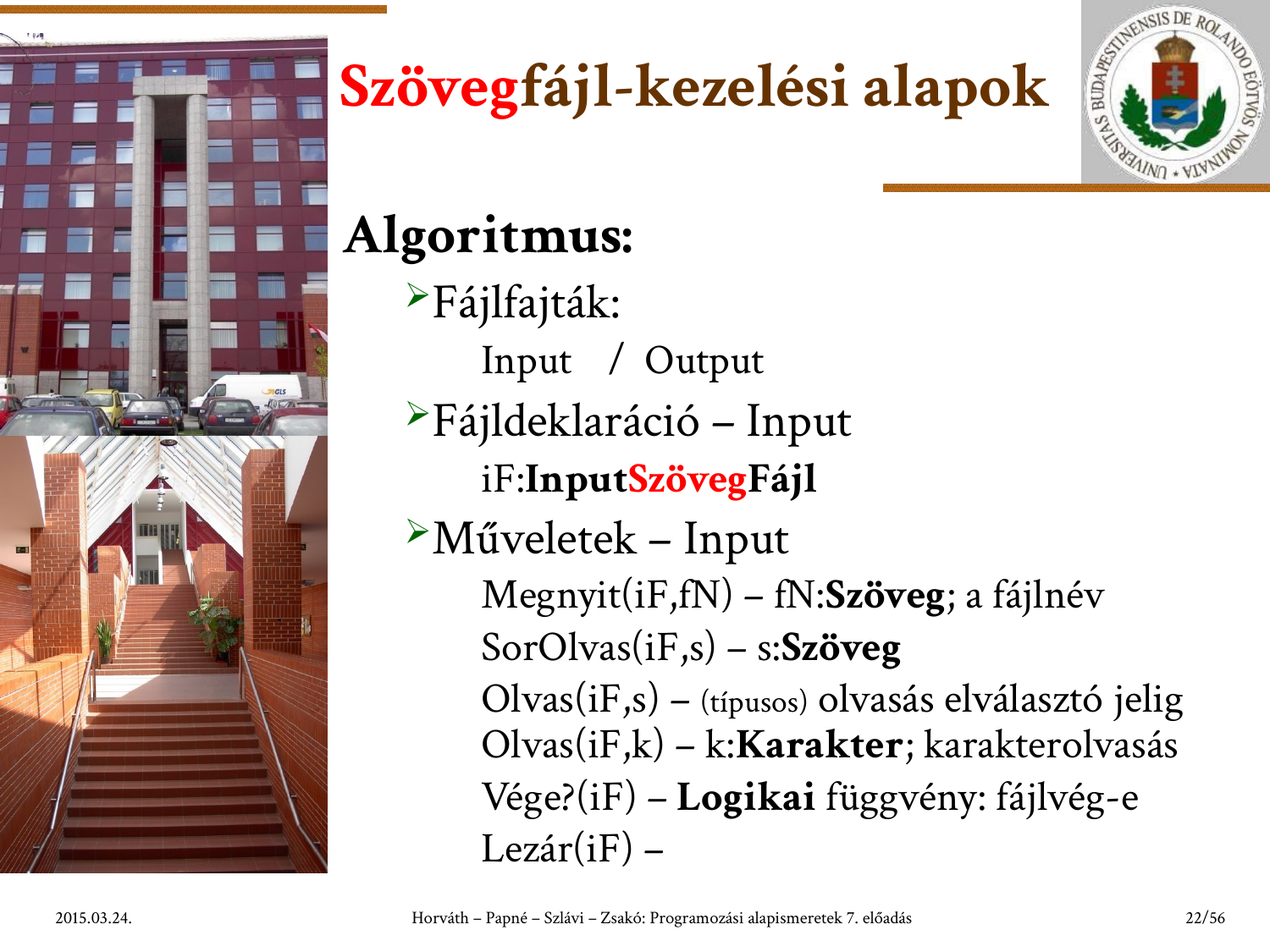

Szövegfájl-kezelési alapok
Algoritmus:
Fájlfajták:
Input 	/  Output
Fájldeklaráció – Input
iF:InputSzövegFájl
Műveletek – Input
Megnyit(iF,fN) – fN:Szöveg; a fájlnév
SorOlvas(iF,s) – s:Szöveg
Olvas(iF,s) – (típusos) olvasás elválasztó jelig
Olvas(iF,k) – k:Karakter; karakterolvasás
Vége?(iF) – Logikai függvény: fájlvég-e
Lezár(iF) –
2015.03.24.
Horváth – Papné – Szlávi – Zsakó: Programozási alapismeretek 7. előadás
22/56